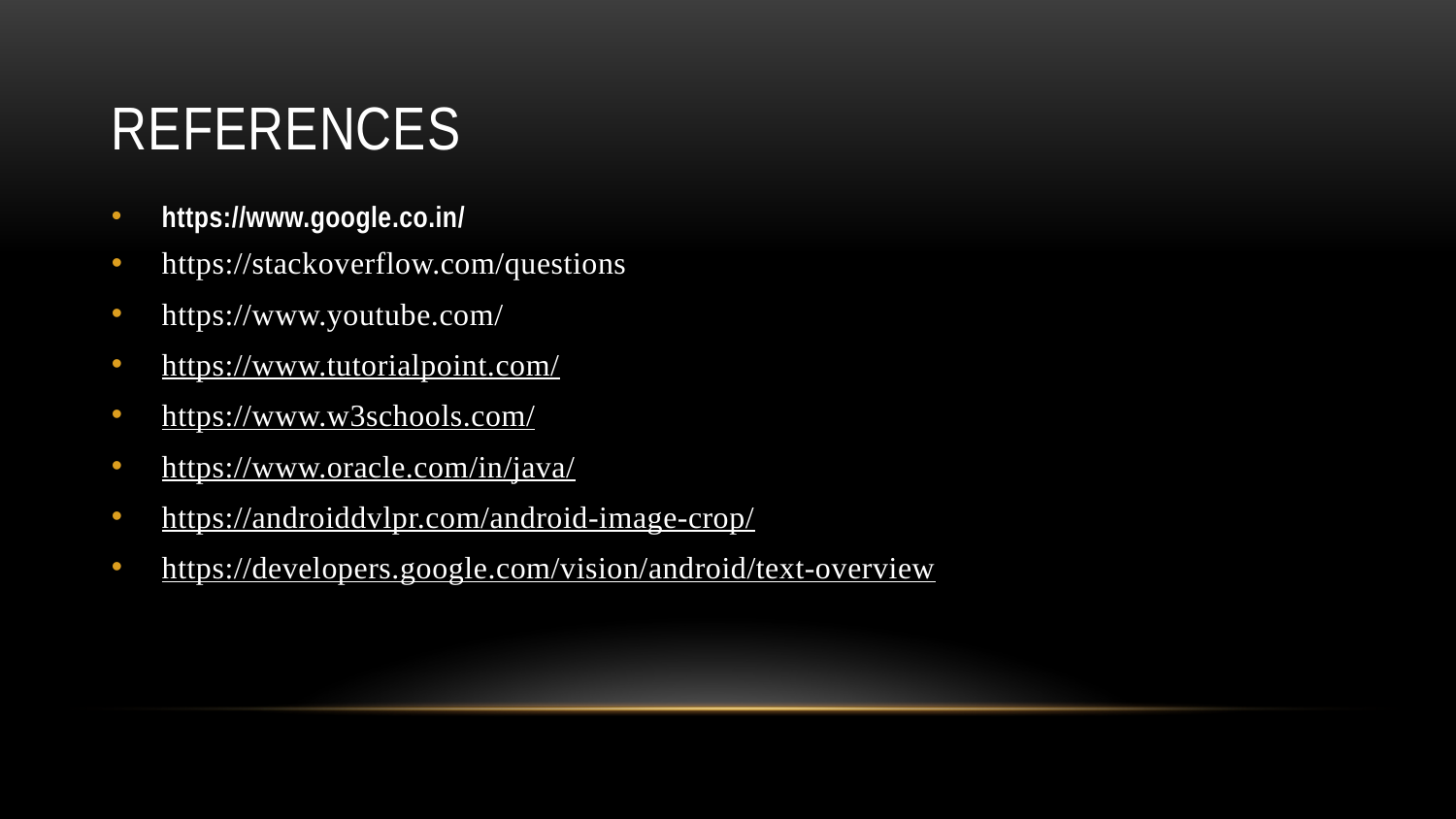

# references
https://www.google.co.in/
https://stackoverflow.com/questions
https://www.youtube.com/
https://www.tutorialpoint.com/
https://www.w3schools.com/
https://www.oracle.com/in/java/
https://androiddvlpr.com/android-image-crop/
https://developers.google.com/vision/android/text-overview